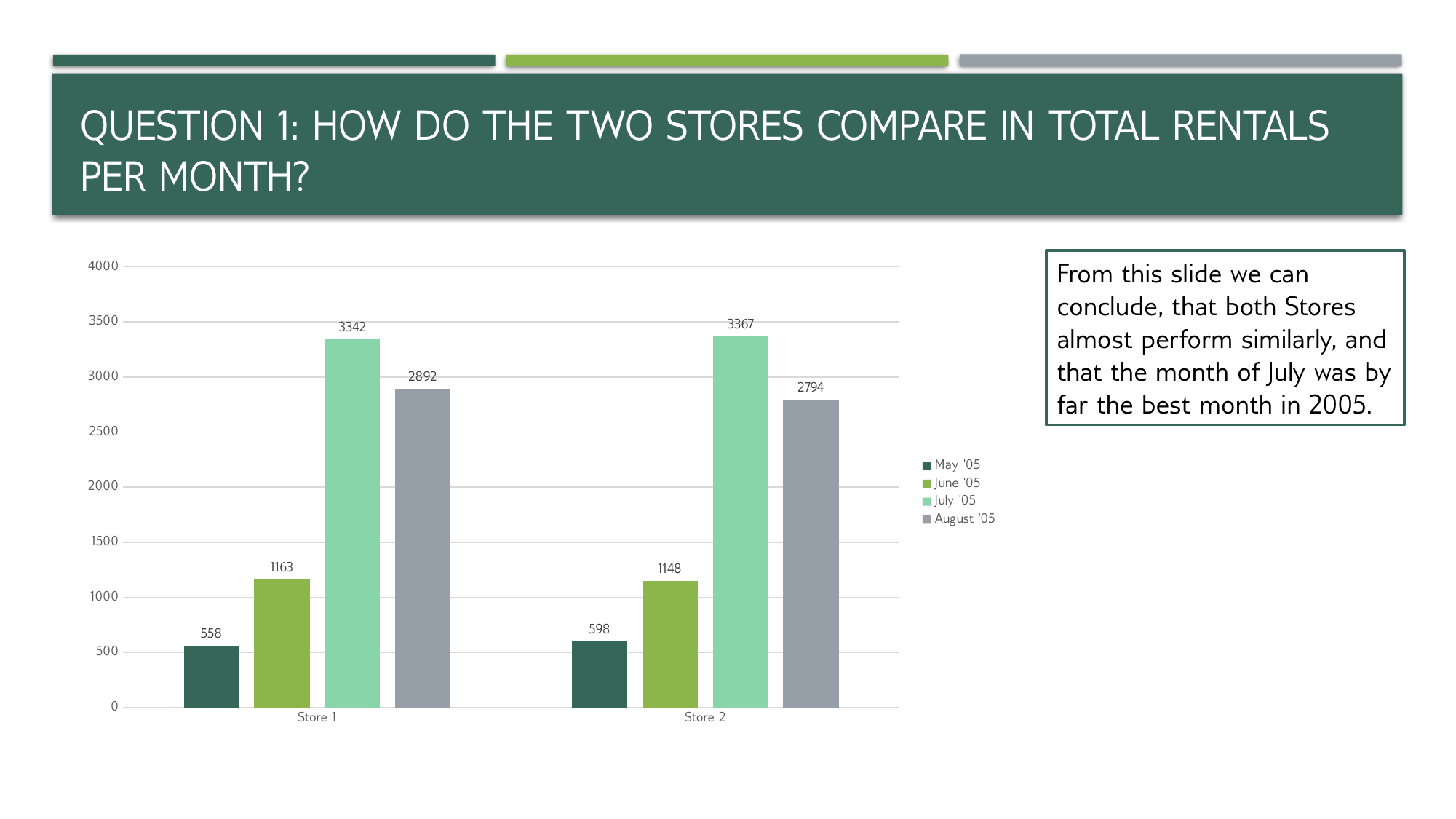

# Question 1: How do the two stores compare in total rentals per month?
From this slide we can conclude, that both Stores almost perform similarly, and that the month of July was by far the best month in 2005.

### Chart

| Category | May '05 | June '05 | July '05 | August '05 |
|---|---|---|---|---|
| Store 1 | 558.0 | 1163.0 | 3342.0 | 2892.0 |
| Store 2 | 598.0 | 1148.0 | 3367.0 | 2794.0 |